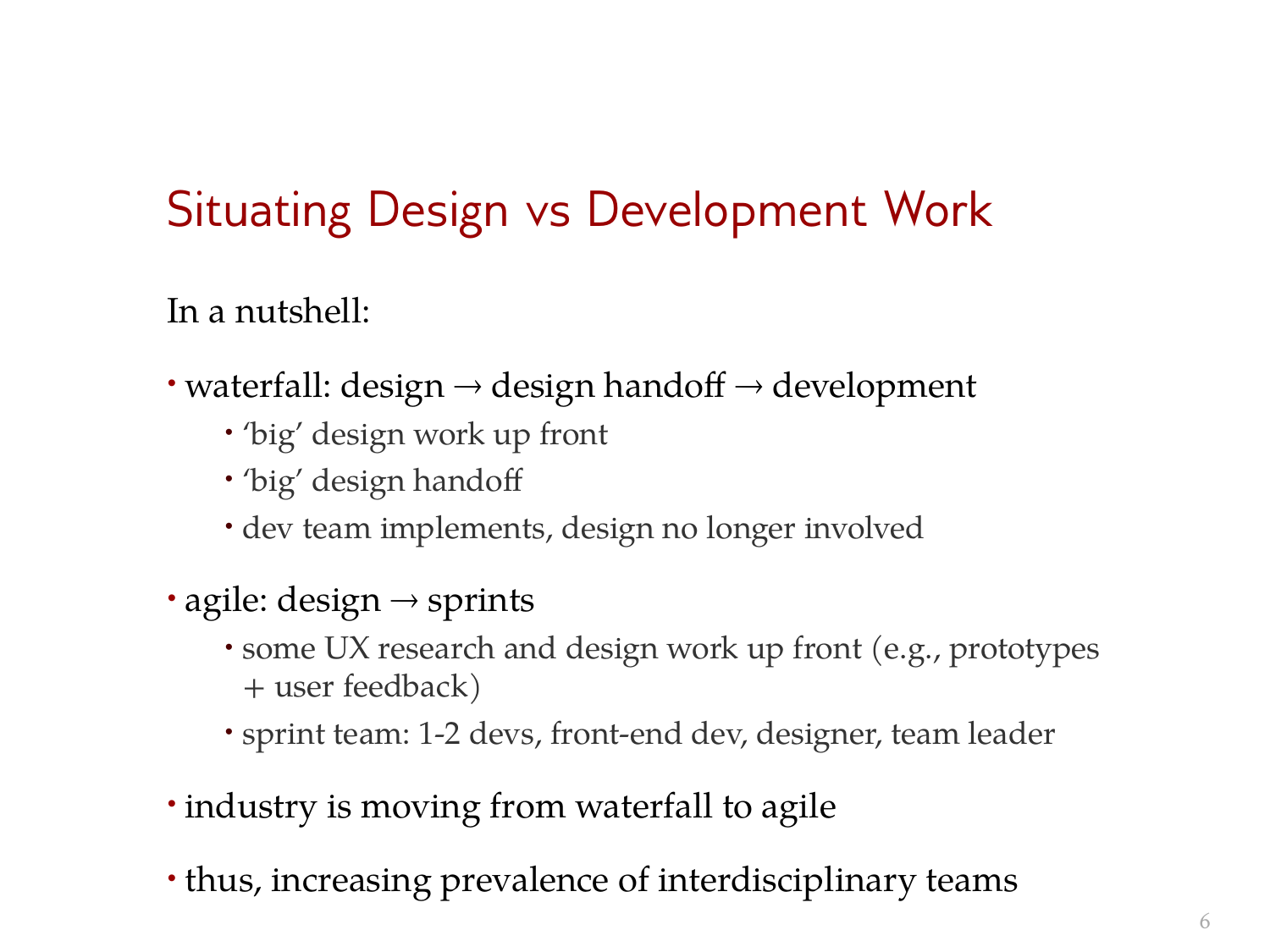

# Situating Design vs Development Work
In a nutshell:
waterfall: design → design handoff → development
‘big’ design work up front
‘big’ design handoff
dev team implements, design no longer involved
agile: design → sprints
some UX research and design work up front (e.g., prototypes + user feedback)
sprint team: 1-2 devs, front-end dev, designer, team leader
industry is moving from waterfall to agile
thus, increasing prevalence of interdisciplinary teams
6